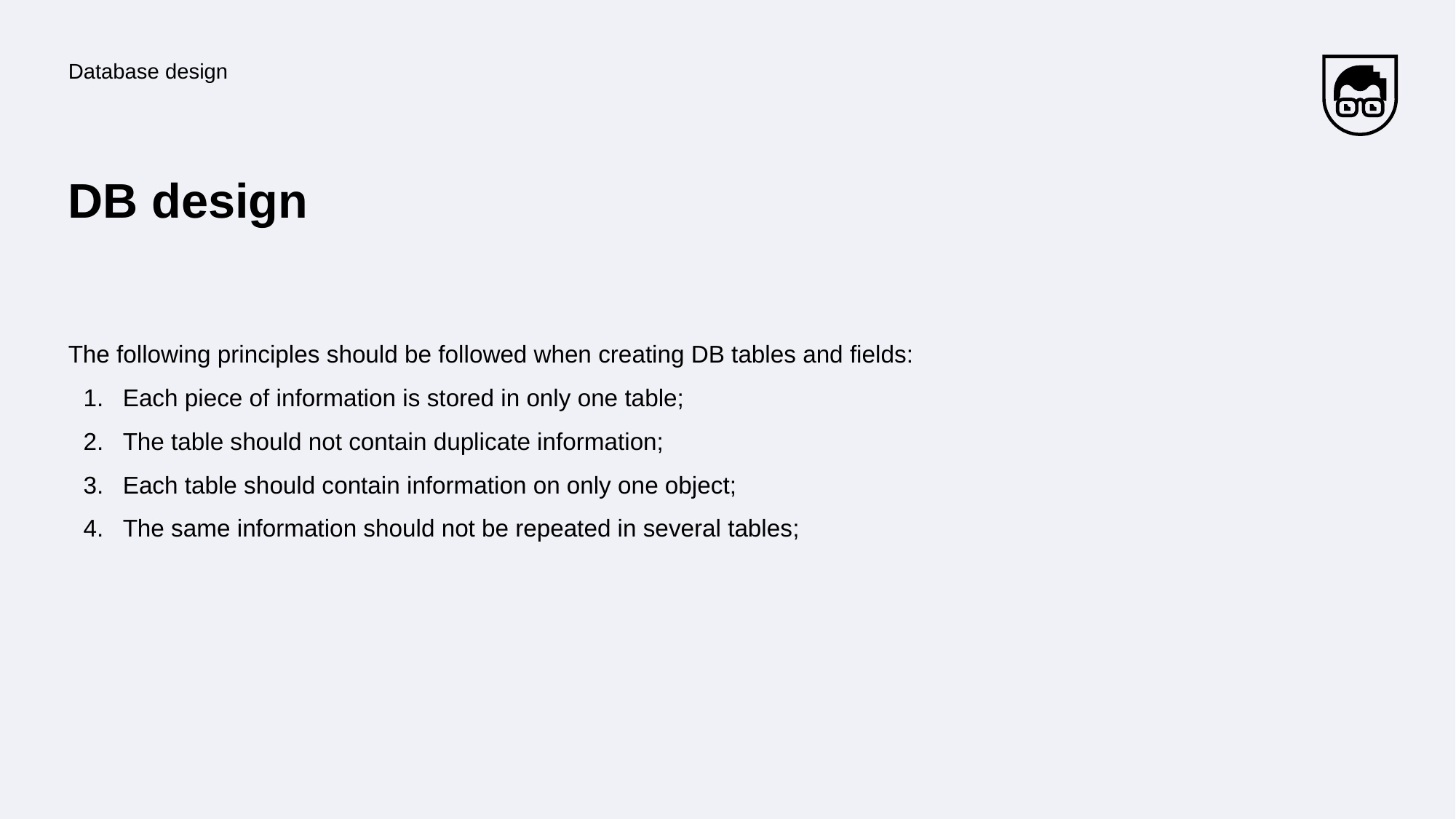

Database design
# DB design
The following principles should be followed when creating DB tables and fields:
Each piece of information is stored in only one table;
The table should not contain duplicate information;
Each table should contain information on only one object;
The same information should not be repeated in several tables;